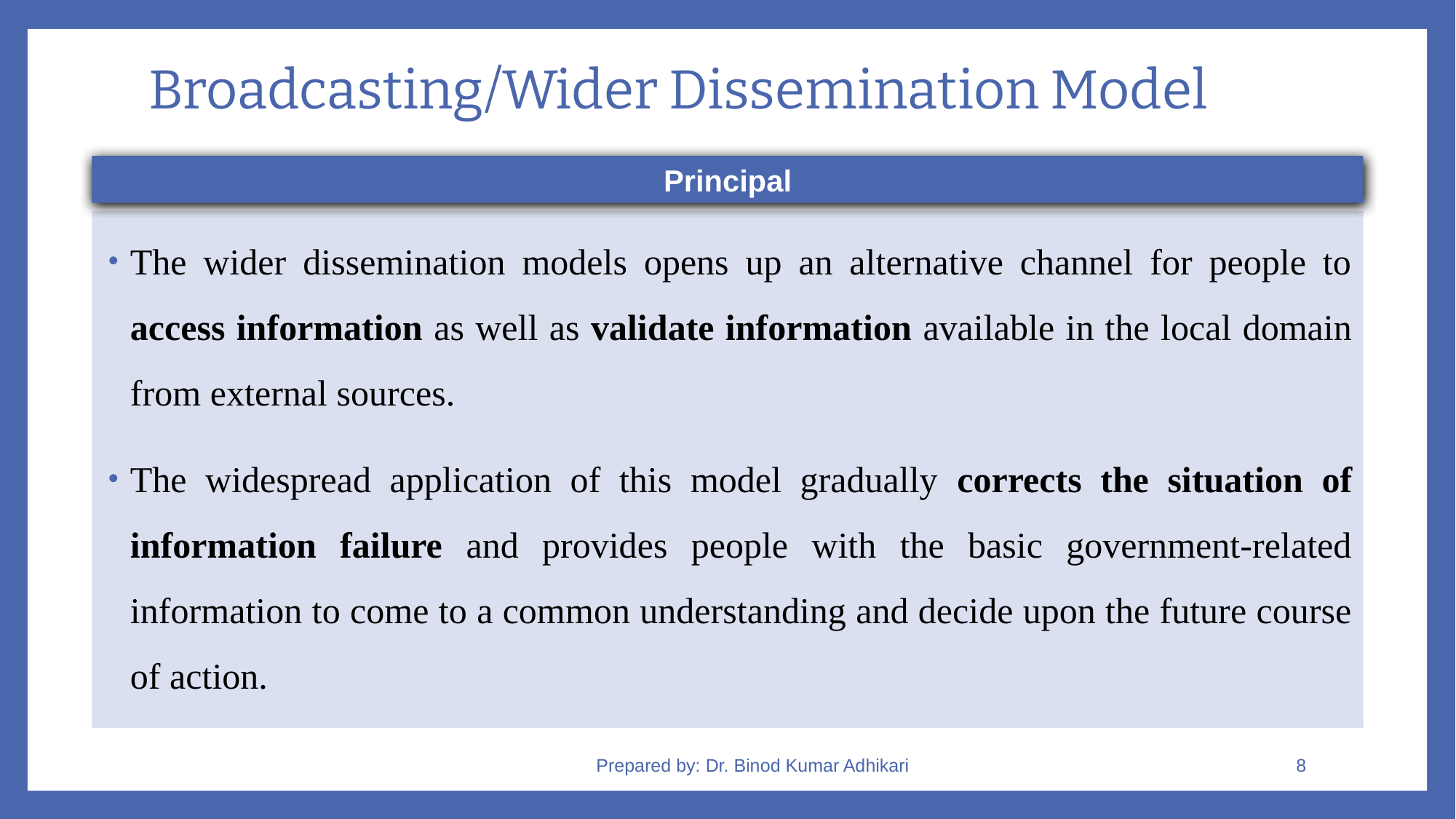

# Broadcasting/Wider Dissemination Model
Principal
The wider dissemination models opens up an alternative channel for people to access information as well as validate information available in the local domain from external sources.
The widespread application of this model gradually corrects the situation of information failure and provides people with the basic government-related information to come to a common understanding and decide upon the future course of action.
Prepared by: Dr. Binod Kumar Adhikari
8